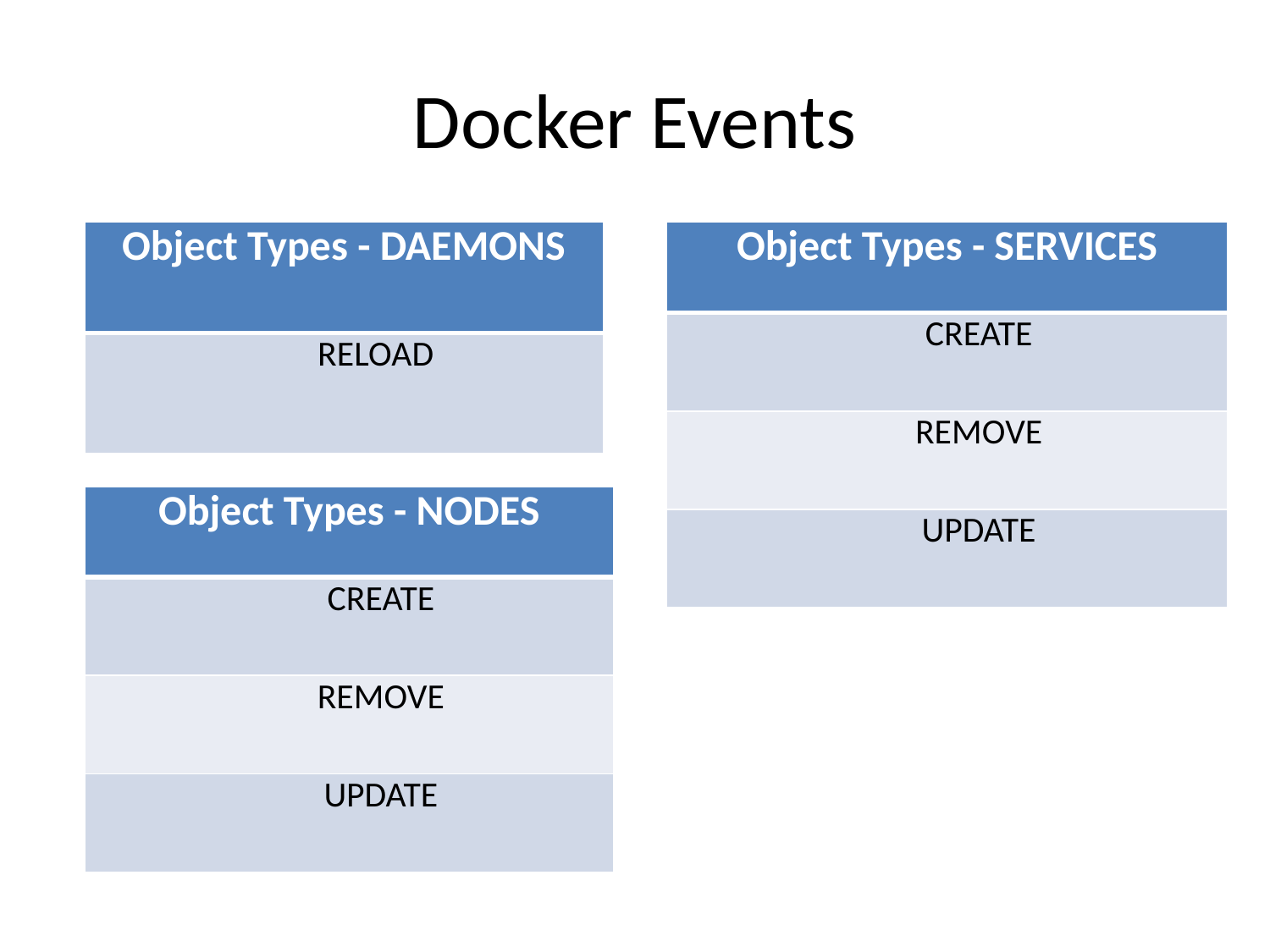

# Docker Events
| Object Types - SERVICES |
| --- |
| create |
| REMOVE |
| UPDATE |
| Object Types - DAEMONS |
| --- |
| RELOAD |
| Object Types - NODES |
| --- |
| create |
| REMOVE |
| UPDATE |